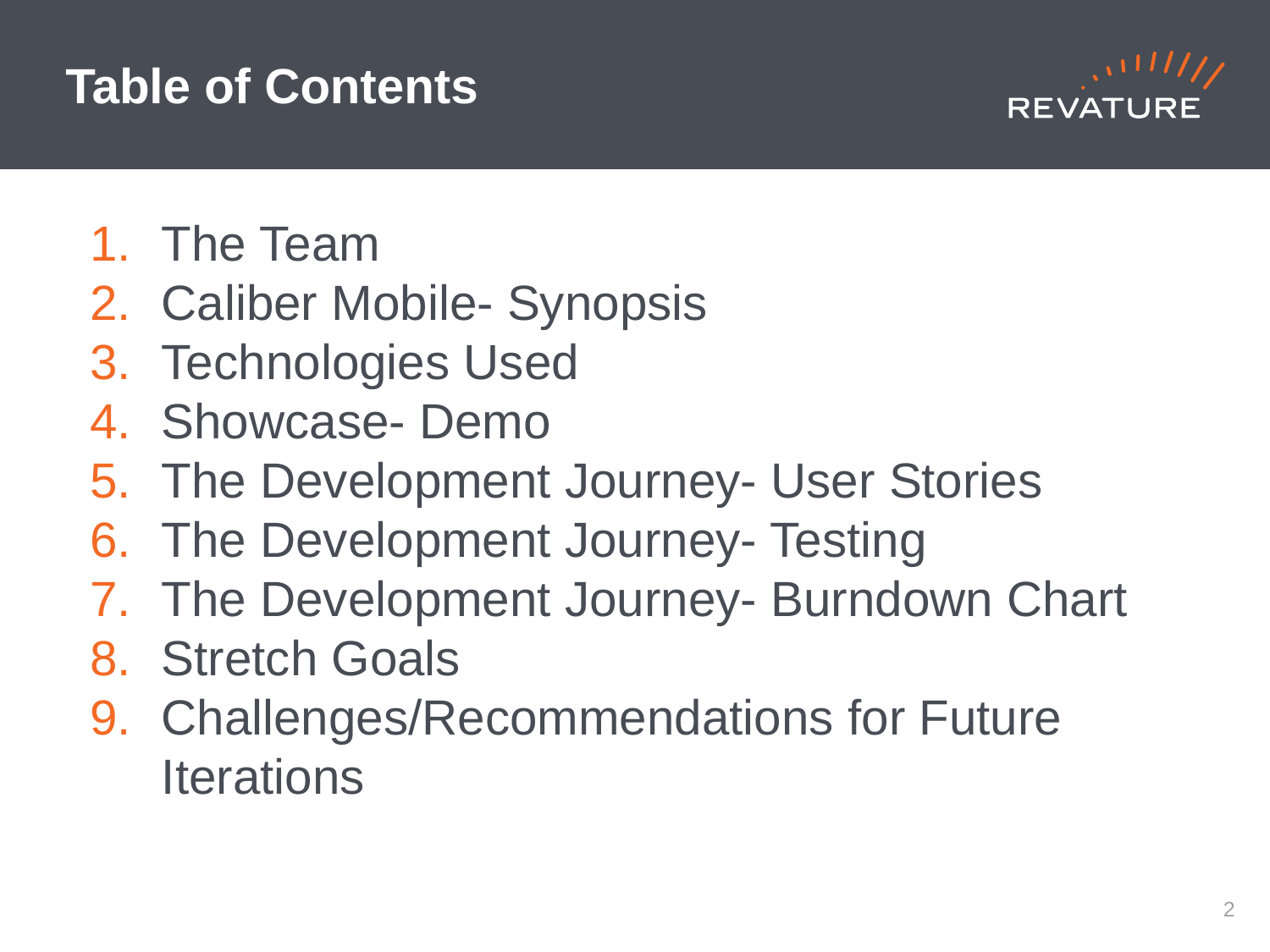

# Table of Contents
The Team
Caliber Mobile- Synopsis
Technologies Used
Showcase- Demo
The Development Journey- User Stories
The Development Journey- Testing
The Development Journey- Burndown Chart
Stretch Goals
Challenges/Recommendations for Future Iterations

2